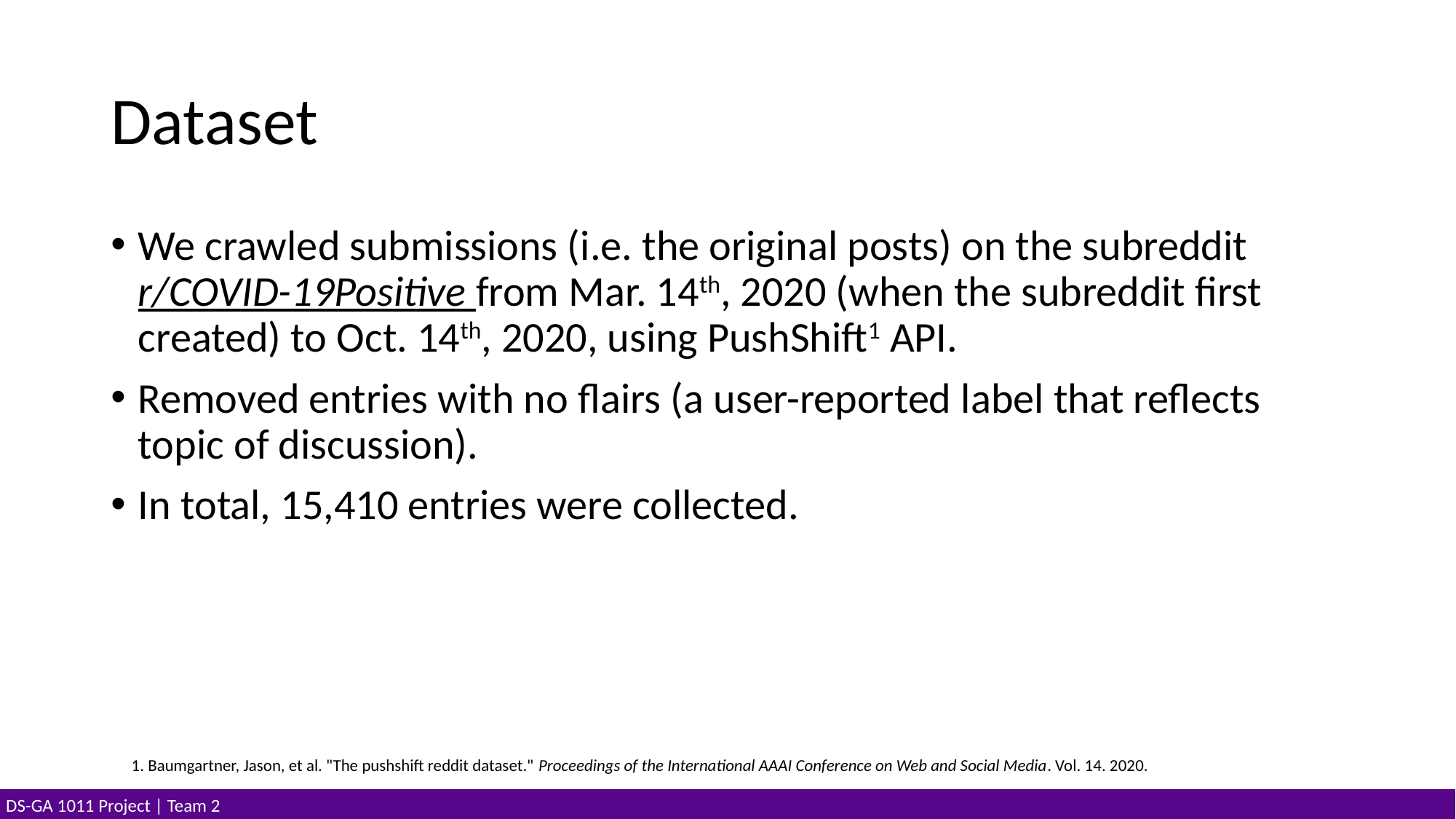

# Dataset
We crawled submissions (i.e. the original posts) on the subreddit r/COVID-19Positive from Mar. 14th, 2020 (when the subreddit first created) to Oct. 14th, 2020, using PushShift1 API.
Removed entries with no flairs (a user-reported label that reflects topic of discussion).
In total, 15,410 entries were collected.
1. Baumgartner, Jason, et al. "The pushshift reddit dataset." Proceedings of the International AAAI Conference on Web and Social Media. Vol. 14. 2020.
 DS-GA 1011 Project | Team 2